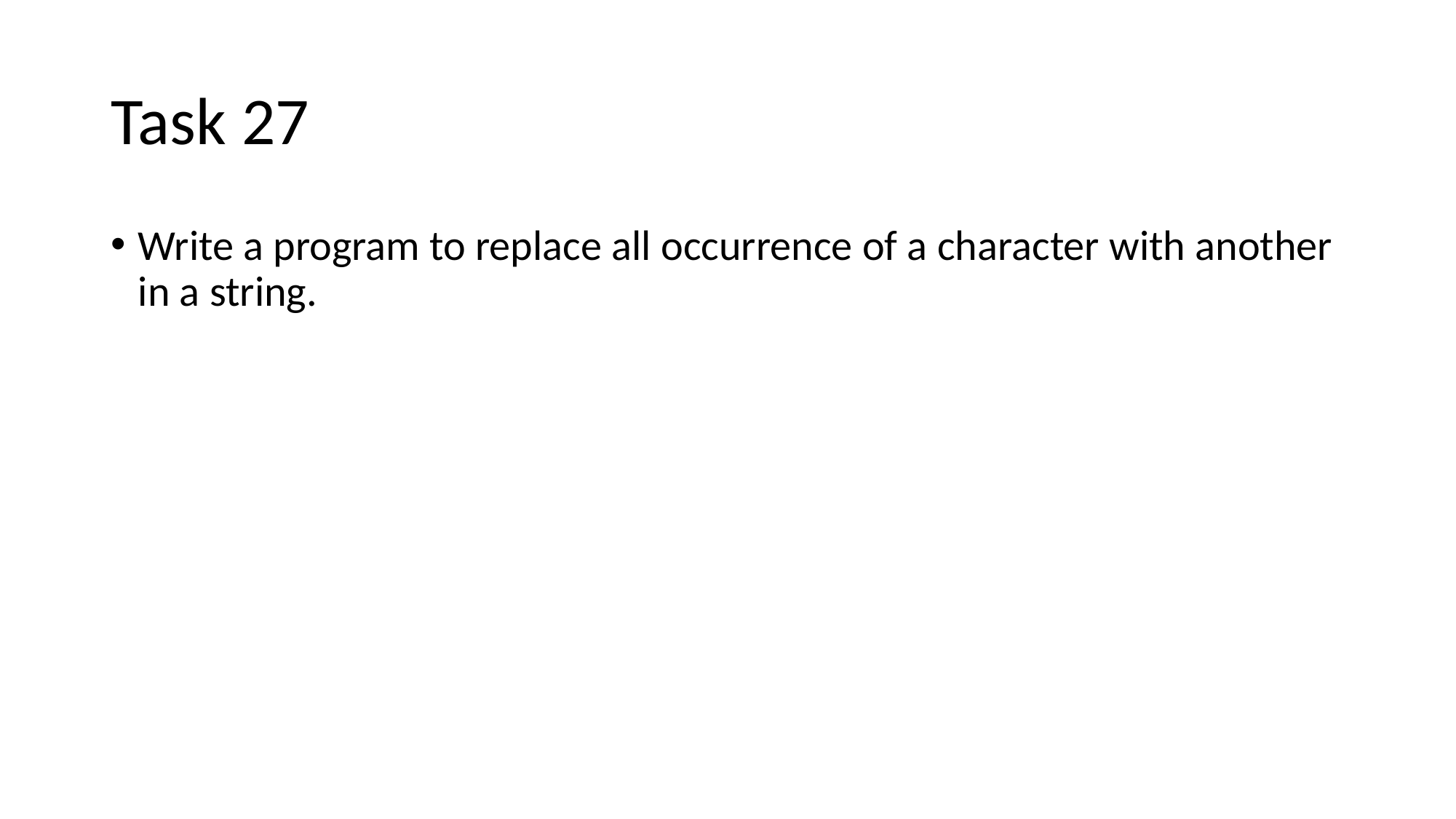

# Task 27
Write a program to replace all occurrence of a character with another in a string.